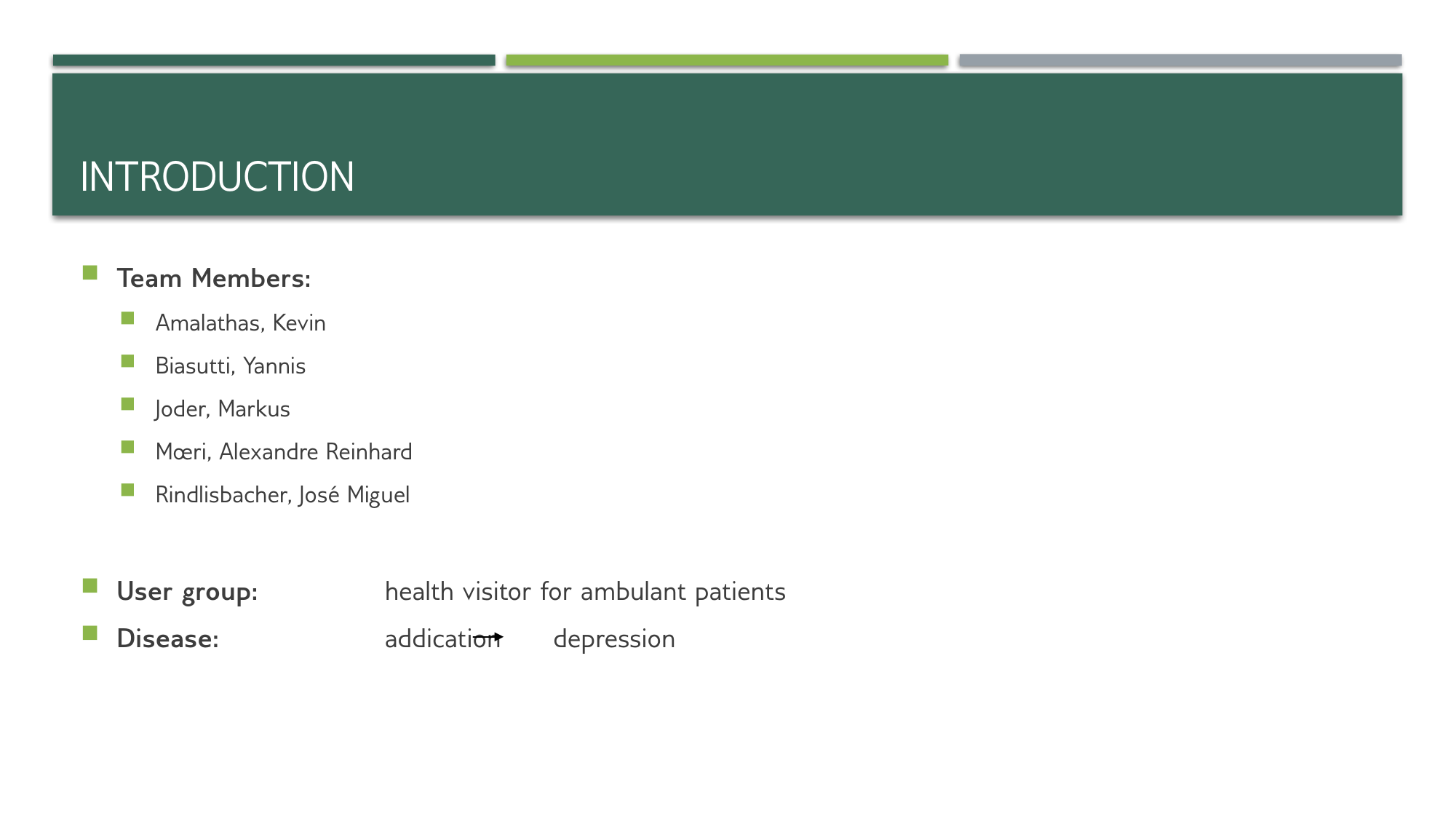

# Introduction
Team Members:
Amalathas, Kevin
Biasutti, Yannis
Joder, Markus
Moeri, Alexandre Reinhard
Rindlisbacher, José Miguel

User group: 	health visitor for ambulant patients
Disease: 	addication 	depression